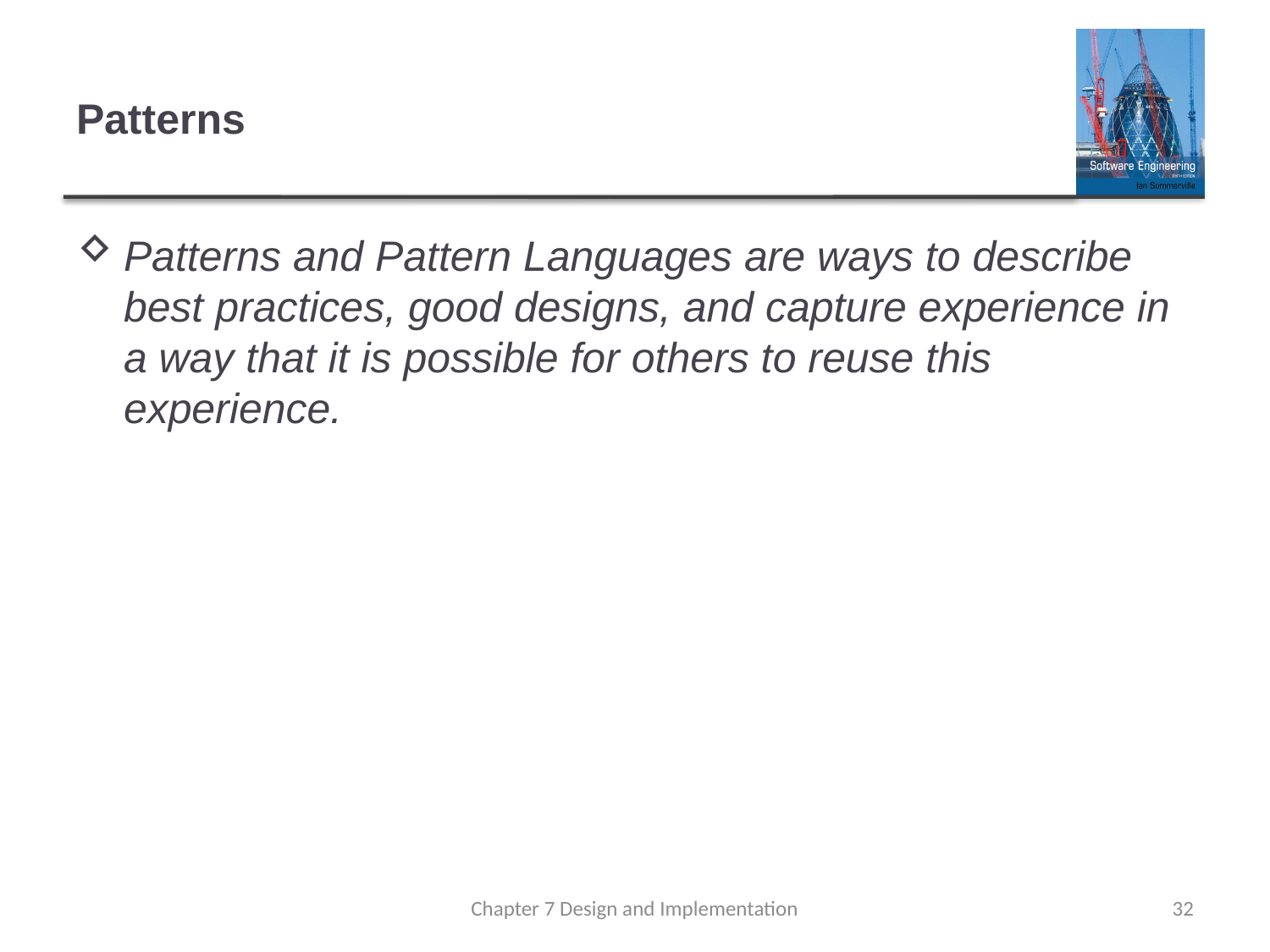

# Patterns
Patterns and Pattern Languages are ways to describe best practices, good designs, and capture experience in a way that it is possible for others to reuse this experience.

Chapter 7 Design and Implementation
32